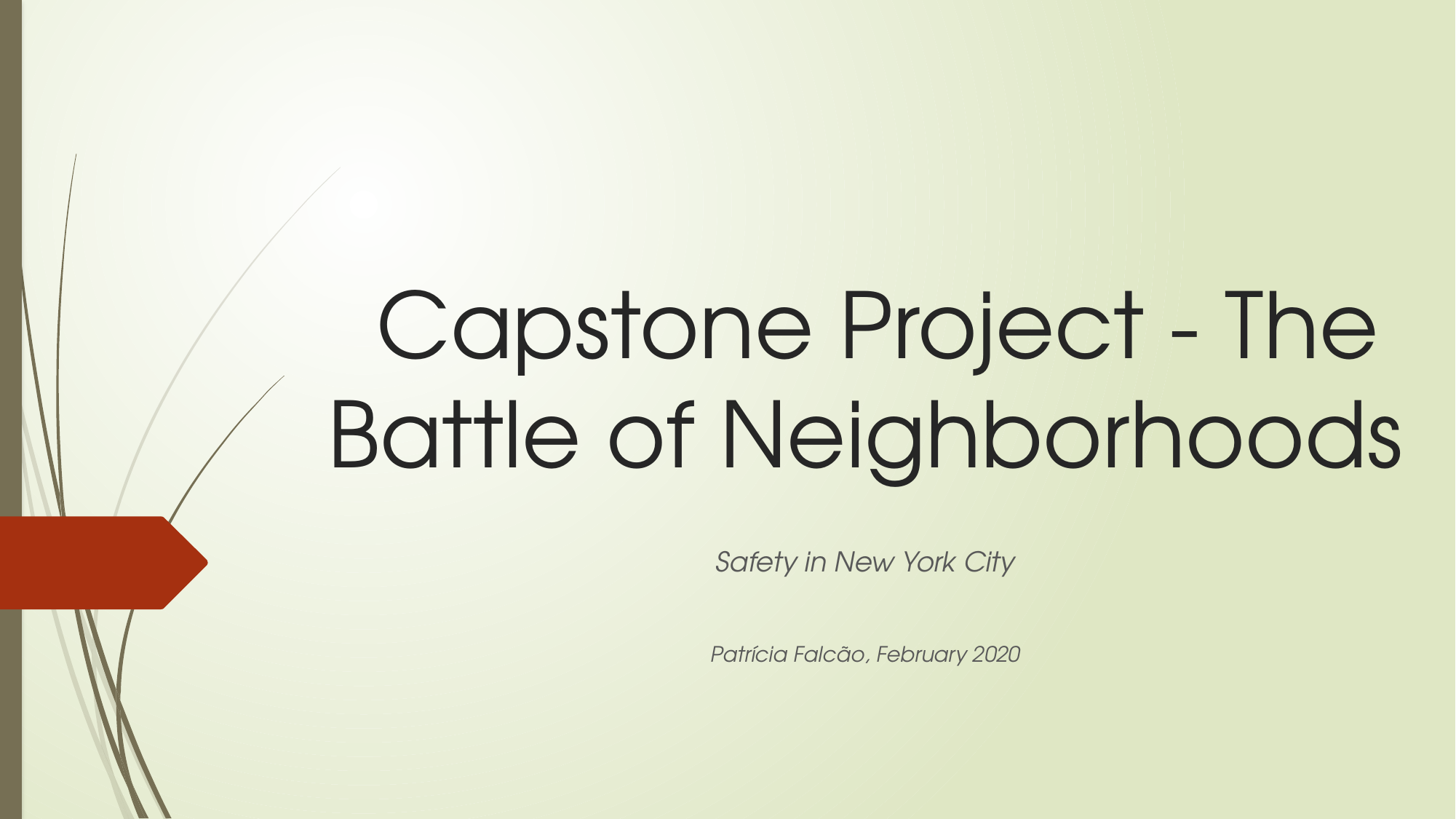

# Capstone Project - The Battle of Neighborhoods

 Safety in New York City

Patrícia Falcão, February 2020